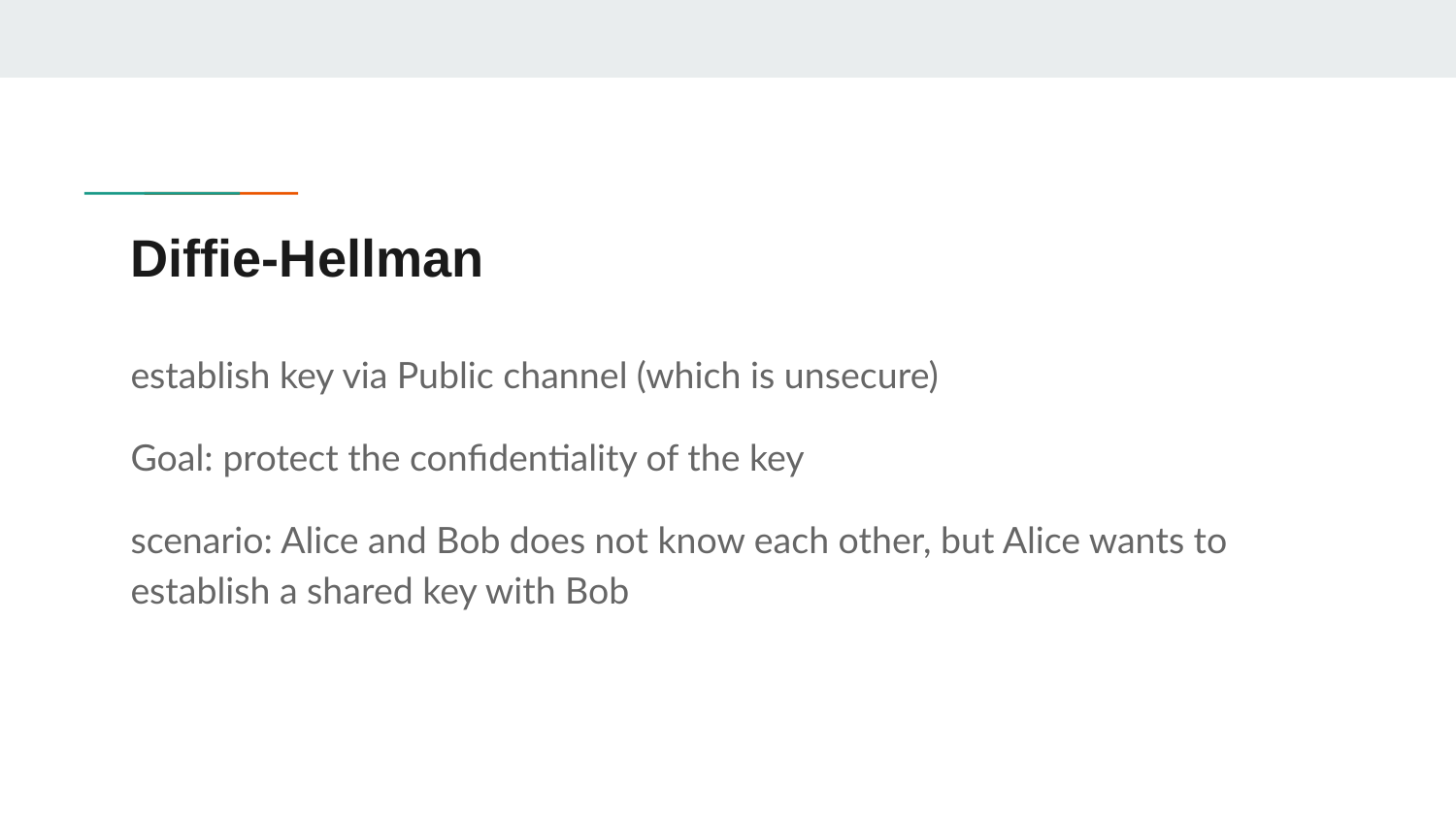

# Diffie-Hellman
establish key via Public channel (which is unsecure)
Goal: protect the confidentiality of the key
scenario: Alice and Bob does not know each other, but Alice wants to establish a shared key with Bob